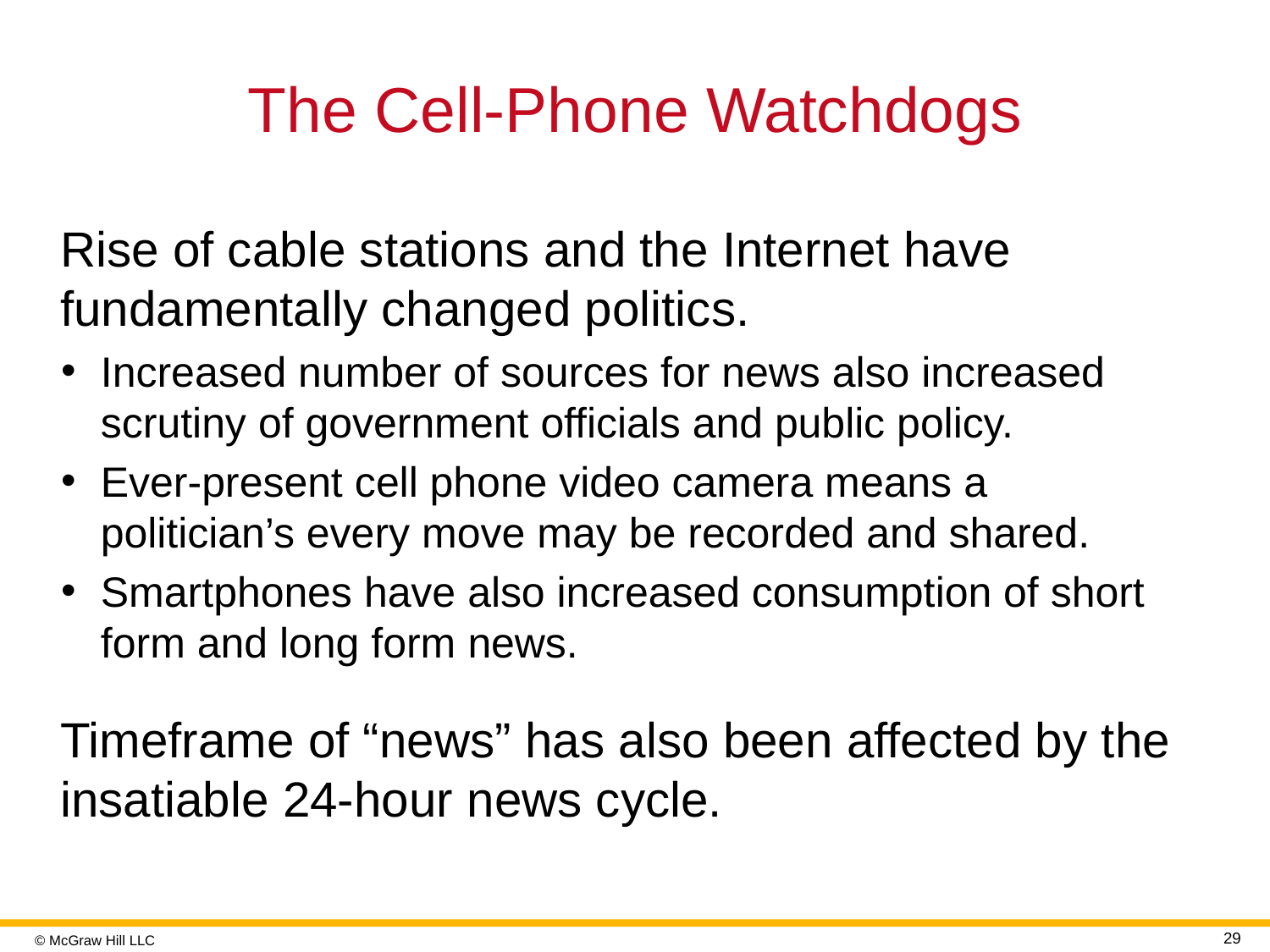

# The Cell-Phone Watchdogs
Rise of cable stations and the Internet have fundamentally changed politics.
Increased number of sources for news also increased scrutiny of government officials and public policy.
Ever-present cell phone video camera means a politician’s every move may be recorded and shared.
Smartphones have also increased consumption of short form and long form news.
Timeframe of “news” has also been affected by the insatiable 24-hour news cycle.
29